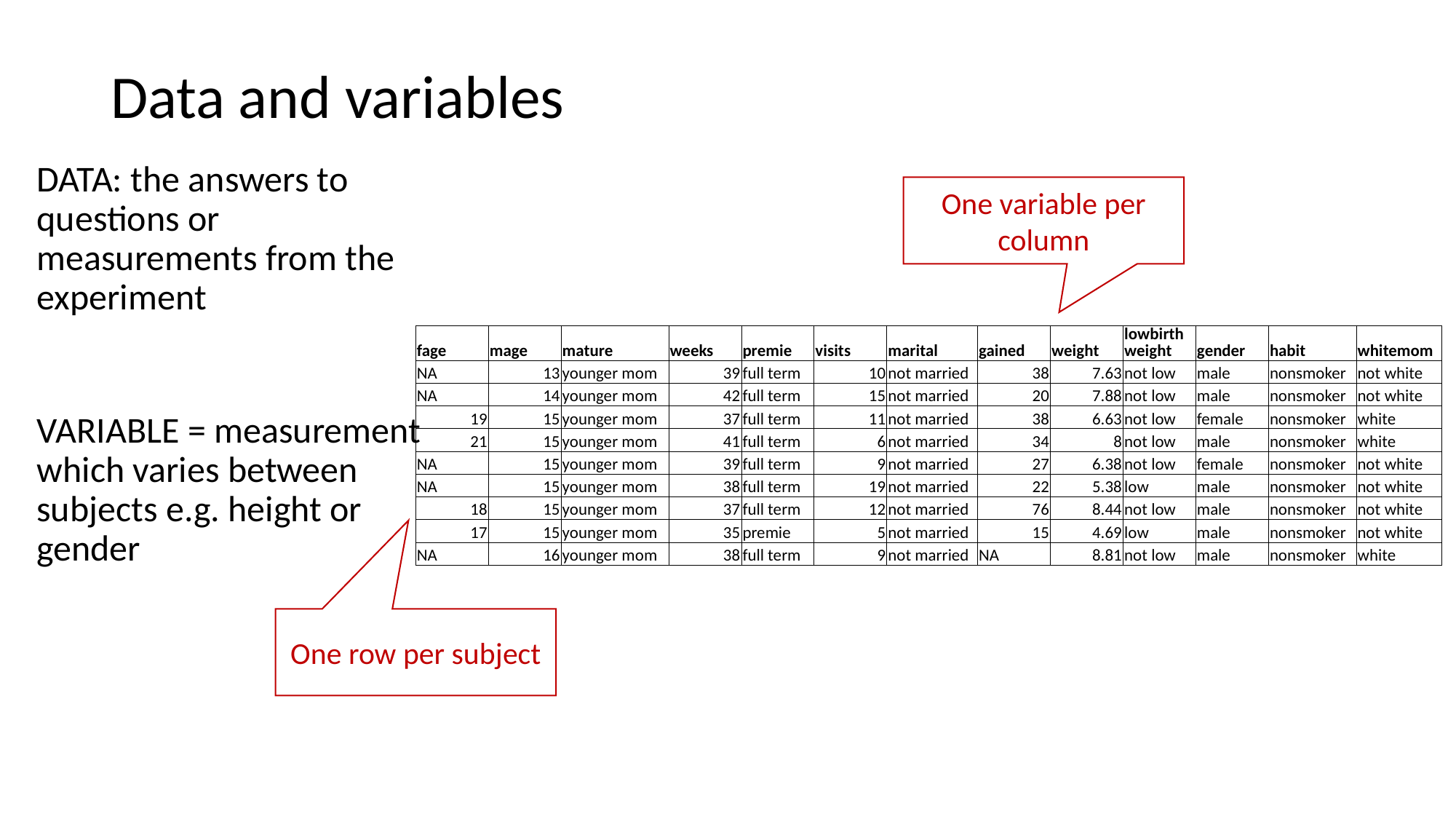

# Data and variables
DATA: the answers to questions or measurements from the experiment

VARIABLE = measurement which varies between subjects e.g. height or gender

One variable per column
| fage | mage | mature | weeks | premie | visits | marital | gained | weight | lowbirthweight | gender | habit | whitemom |
| --- | --- | --- | --- | --- | --- | --- | --- | --- | --- | --- | --- | --- |
| NA | 13 | younger mom | 39 | full term | 10 | not married | 38 | 7.63 | not low | male | nonsmoker | not white |
| NA | 14 | younger mom | 42 | full term | 15 | not married | 20 | 7.88 | not low | male | nonsmoker | not white |
| 19 | 15 | younger mom | 37 | full term | 11 | not married | 38 | 6.63 | not low | female | nonsmoker | white |
| 21 | 15 | younger mom | 41 | full term | 6 | not married | 34 | 8 | not low | male | nonsmoker | white |
| NA | 15 | younger mom | 39 | full term | 9 | not married | 27 | 6.38 | not low | female | nonsmoker | not white |
| NA | 15 | younger mom | 38 | full term | 19 | not married | 22 | 5.38 | low | male | nonsmoker | not white |
| 18 | 15 | younger mom | 37 | full term | 12 | not married | 76 | 8.44 | not low | male | nonsmoker | not white |
| 17 | 15 | younger mom | 35 | premie | 5 | not married | 15 | 4.69 | low | male | nonsmoker | not white |
| NA | 16 | younger mom | 38 | full term | 9 | not married | NA | 8.81 | not low | male | nonsmoker | white |
One row per subject